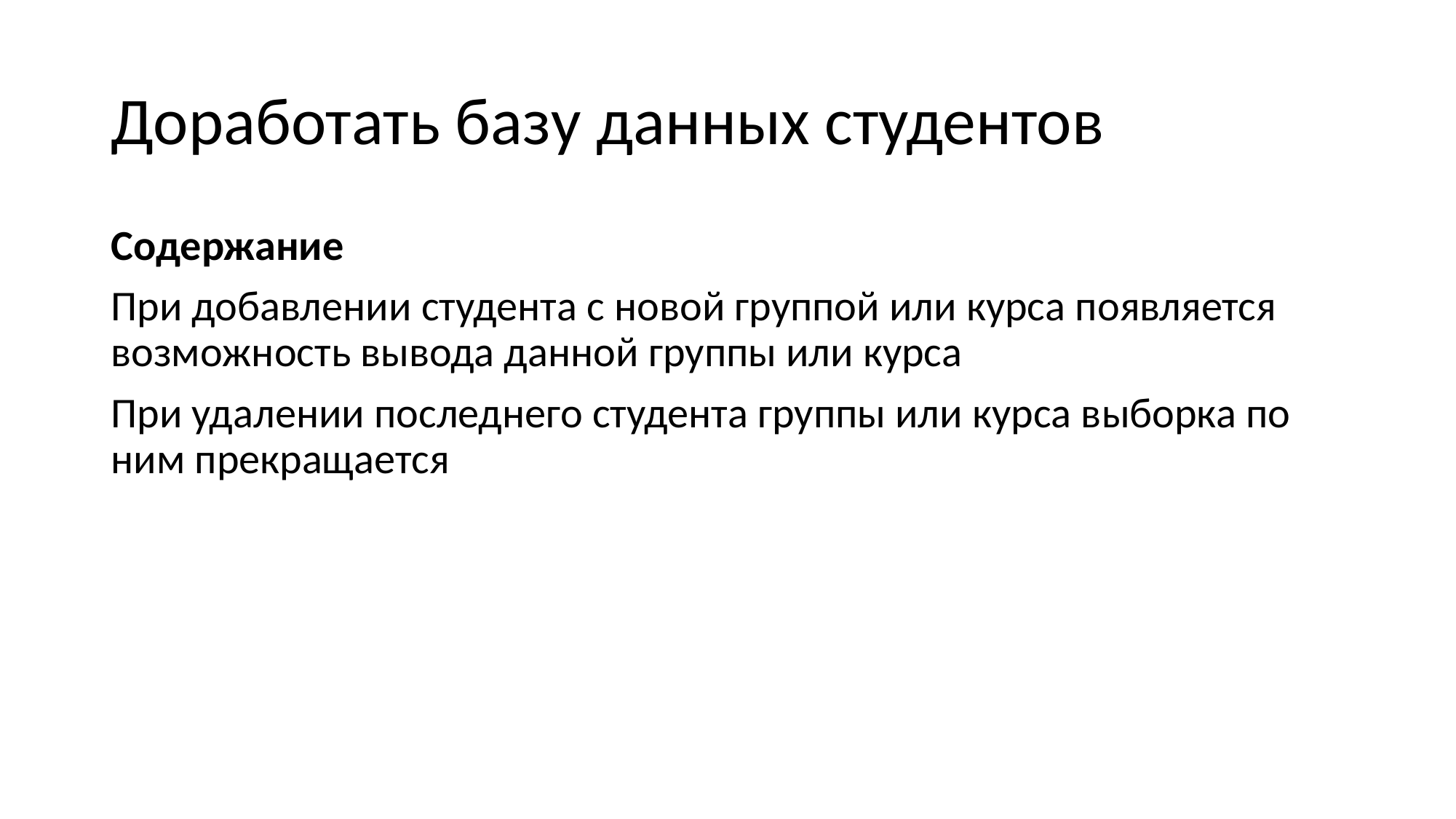

# Доработать базу данных студентов
Содержание
При добавлении студента с новой группой или курса появляется возможность вывода данной группы или курса
При удалении последнего студента группы или курса выборка по ним прекращается